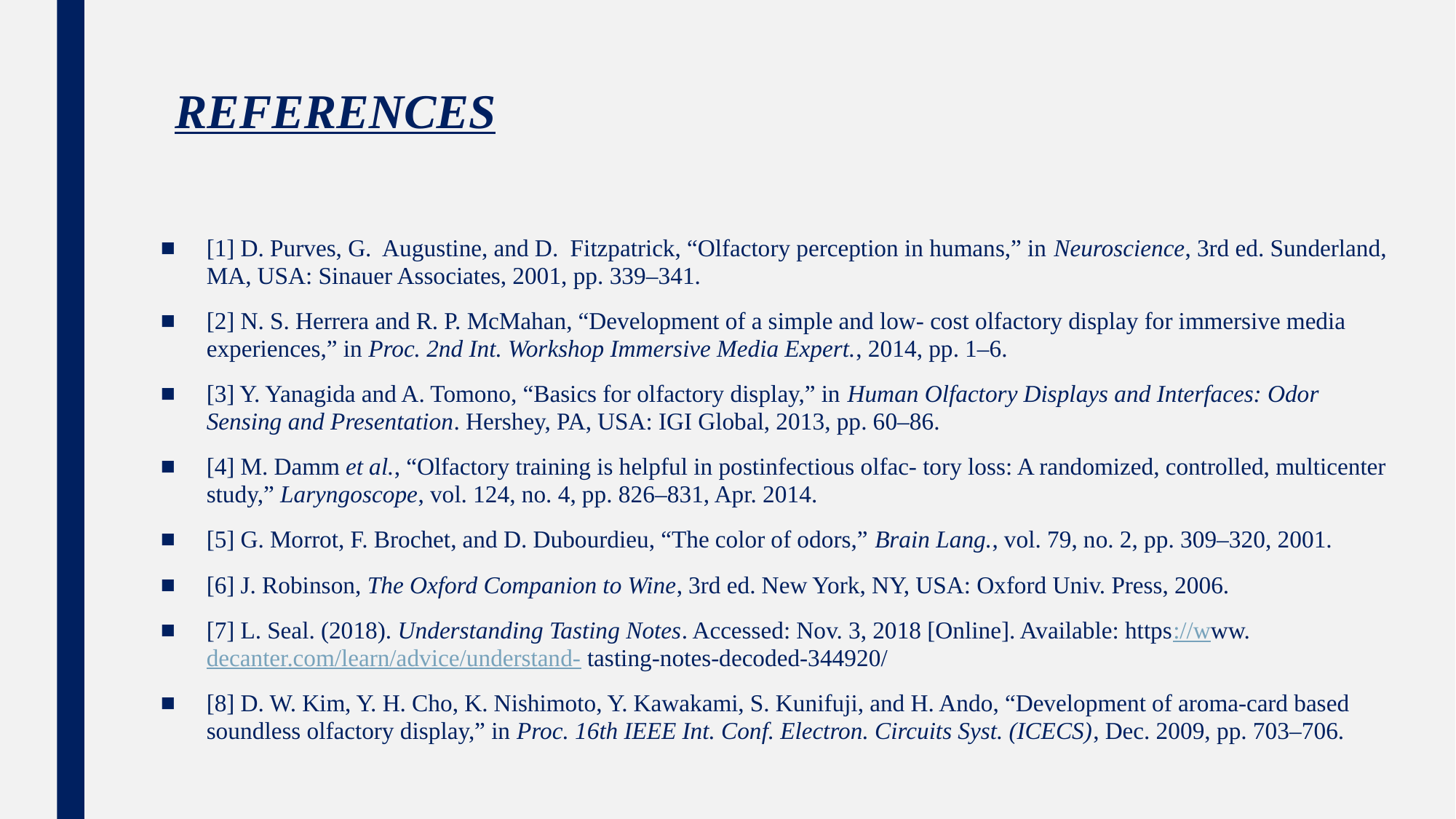

# REFERENCES
[1] D. Purves, G.  Augustine, and D.  Fitzpatrick, “Olfactory perception in humans,” in Neuroscience, 3rd ed. Sunderland, MA, USA: Sinauer Associates, 2001, pp. 339–341.
[2] N. S. Herrera and R. P. McMahan, “Development of a simple and low- cost olfactory display for immersive media experiences,” in Proc. 2nd Int. Workshop Immersive Media Expert., 2014, pp. 1–6.
[3] Y. Yanagida and A. Tomono, “Basics for olfactory display,” in Human Olfactory Displays and Interfaces: Odor Sensing and Presentation. Hershey, PA, USA: IGI Global, 2013, pp. 60–86.
[4] M. Damm et al., “Olfactory training is helpful in postinfectious olfac- tory loss: A randomized, controlled, multicenter study,” Laryngoscope, vol. 124, no. 4, pp. 826–831, Apr. 2014.
[5] G. Morrot, F. Brochet, and D. Dubourdieu, “The color of odors,” Brain Lang., vol. 79, no. 2, pp. 309–320, 2001.
[6] J. Robinson, The Oxford Companion to Wine, 3rd ed. New York, NY, USA: Oxford Univ. Press, 2006.
[7] L. Seal. (2018). Understanding Tasting Notes. Accessed: Nov. 3, 2018 [Online]. Available: https://www.decanter.com/learn/advice/understand- tasting-notes-decoded-344920/
[8] D. W. Kim, Y. H. Cho, K. Nishimoto, Y. Kawakami, S. Kunifuji, and H. Ando, “Development of aroma-card based soundless olfactory display,” in Proc. 16th IEEE Int. Conf. Electron. Circuits Syst. (ICECS), Dec. 2009, pp. 703–706.